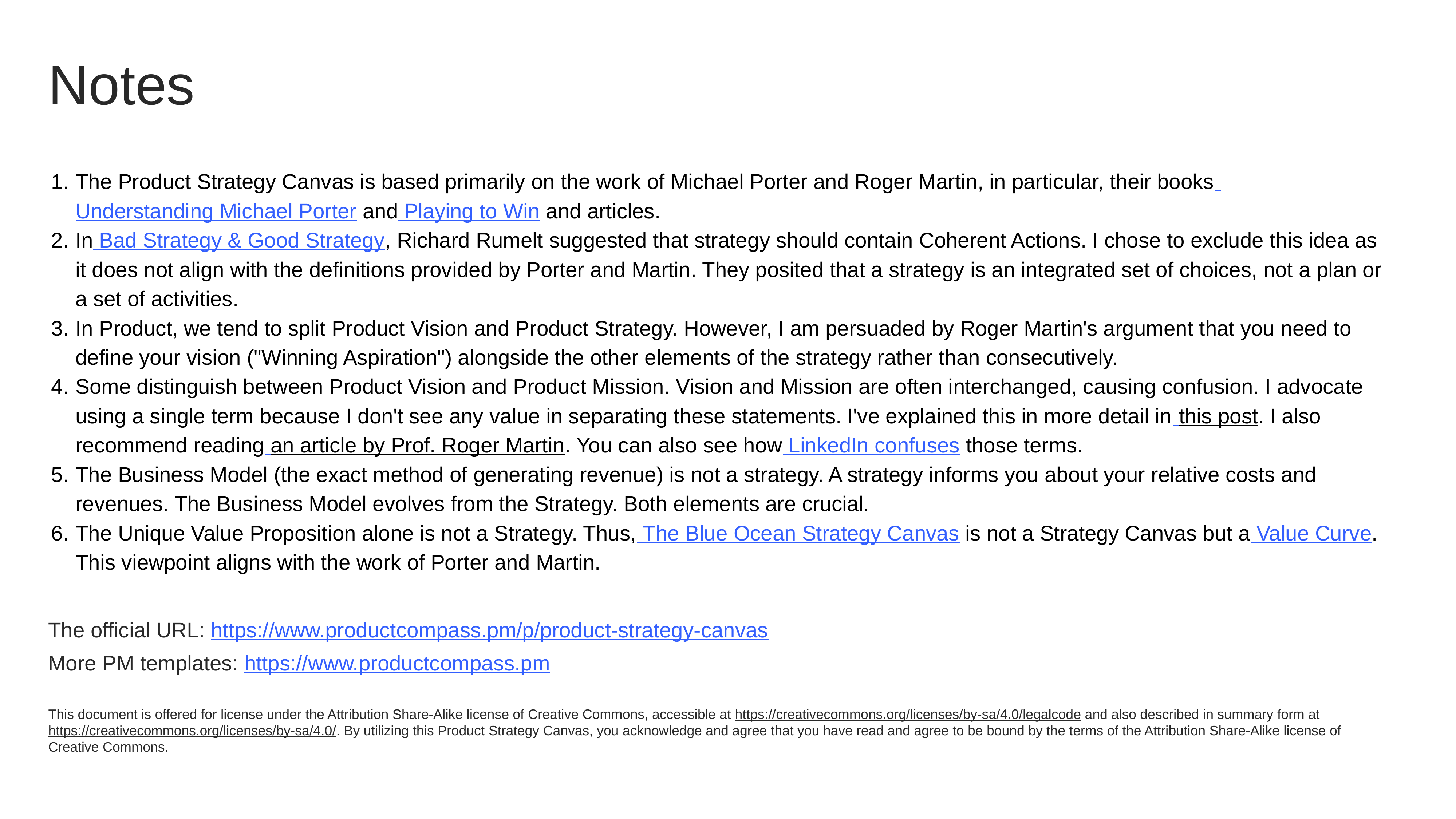

Notes
The Product Strategy Canvas is based primarily on the work of Michael Porter and Roger Martin, in particular, their books Understanding Michael Porter and Playing to Win and articles.
In Bad Strategy & Good Strategy, Richard Rumelt suggested that strategy should contain Coherent Actions. I chose to exclude this idea as it does not align with the definitions provided by Porter and Martin. They posited that a strategy is an integrated set of choices, not a plan or a set of activities.
In Product, we tend to split Product Vision and Product Strategy. However, I am persuaded by Roger Martin's argument that you need to define your vision ("Winning Aspiration") alongside the other elements of the strategy rather than consecutively.
Some distinguish between Product Vision and Product Mission. Vision and Mission are often interchanged, causing confusion. I advocate using a single term because I don't see any value in separating these statements. I've explained this in more detail in this post. I also recommend reading an article by Prof. Roger Martin. You can also see how LinkedIn confuses those terms.
The Business Model (the exact method of generating revenue) is not a strategy. A strategy informs you about your relative costs and revenues. The Business Model evolves from the Strategy. Both elements are crucial.
The Unique Value Proposition alone is not a Strategy. Thus, The Blue Ocean Strategy Canvas is not a Strategy Canvas but a Value Curve. This viewpoint aligns with the work of Porter and Martin.

The official URL: https://www.productcompass.pm/p/product-strategy-canvas
More PM templates: https://www.productcompass.pm

This document is offered for license under the Attribution Share-Alike license of Creative Commons, accessible at https://creativecommons.org/licenses/by-sa/4.0/legalcode and also described in summary form at https://creativecommons.org/licenses/by-sa/4.0/. By utilizing this Product Strategy Canvas, you acknowledge and agree that you have read and agree to be bound by the terms of the Attribution Share-Alike license of Creative Commons.